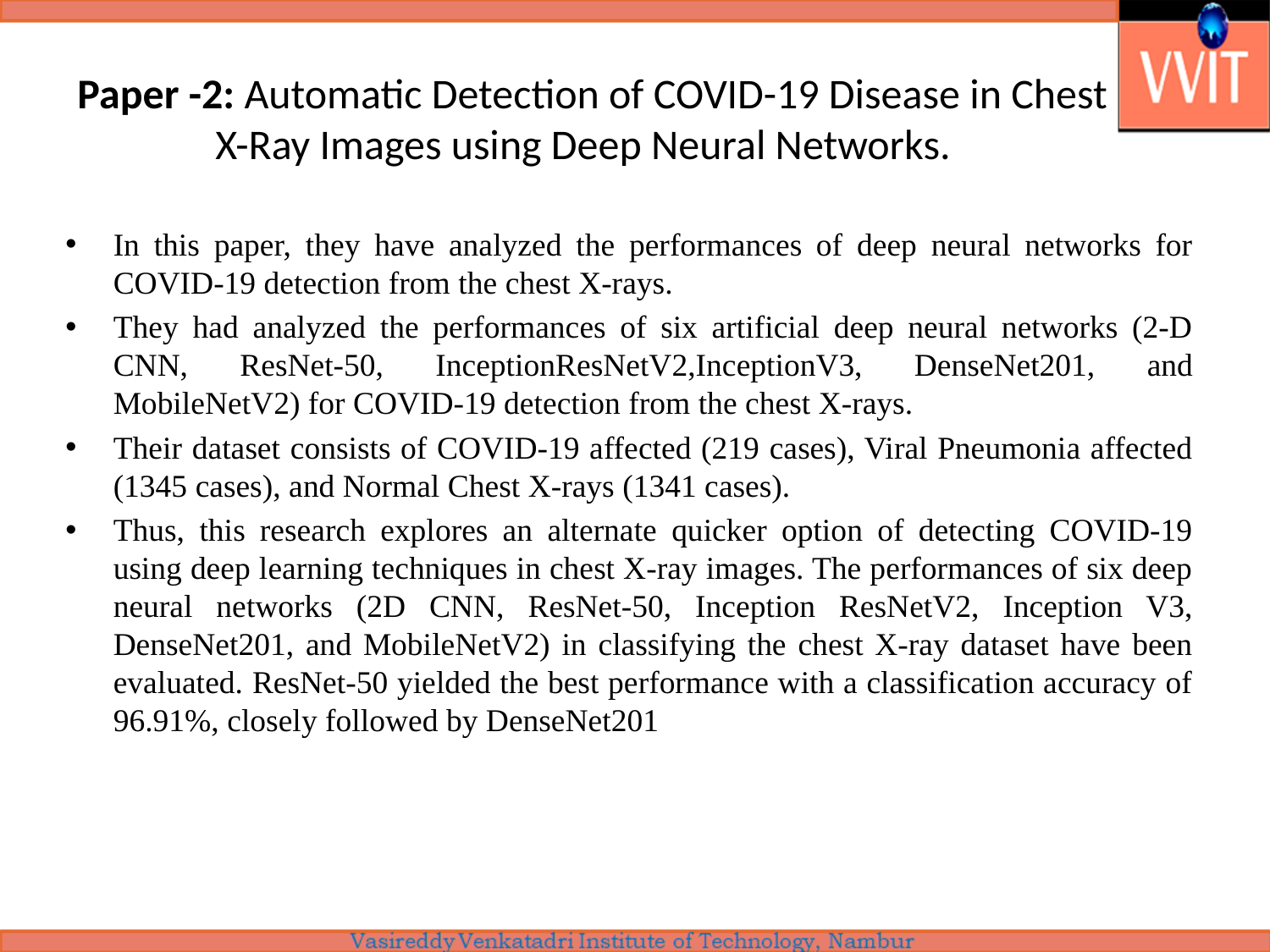

# Paper -2: Automatic Detection of COVID-19 Disease in Chest X-Ray Images using Deep Neural Networks.

In this paper, they have analyzed the performances of deep neural networks for COVID-19 detection from the chest X-rays.
They had analyzed the performances of six artificial deep neural networks (2-D CNN, ResNet-50, InceptionResNetV2,InceptionV3, DenseNet201, and MobileNetV2) for COVID-19 detection from the chest X-rays.
Their dataset consists of COVID-19 affected (219 cases), Viral Pneumonia affected (1345 cases), and Normal Chest X-rays (1341 cases).
Thus, this research explores an alternate quicker option of detecting COVID-19 using deep learning techniques in chest X-ray images. The performances of six deep neural networks (2D CNN, ResNet-50, Inception ResNetV2, Inception V3, DenseNet201, and MobileNetV2) in classifying the chest X-ray dataset have been evaluated. ResNet-50 yielded the best performance with a classification accuracy of 96.91%, closely followed by DenseNet201